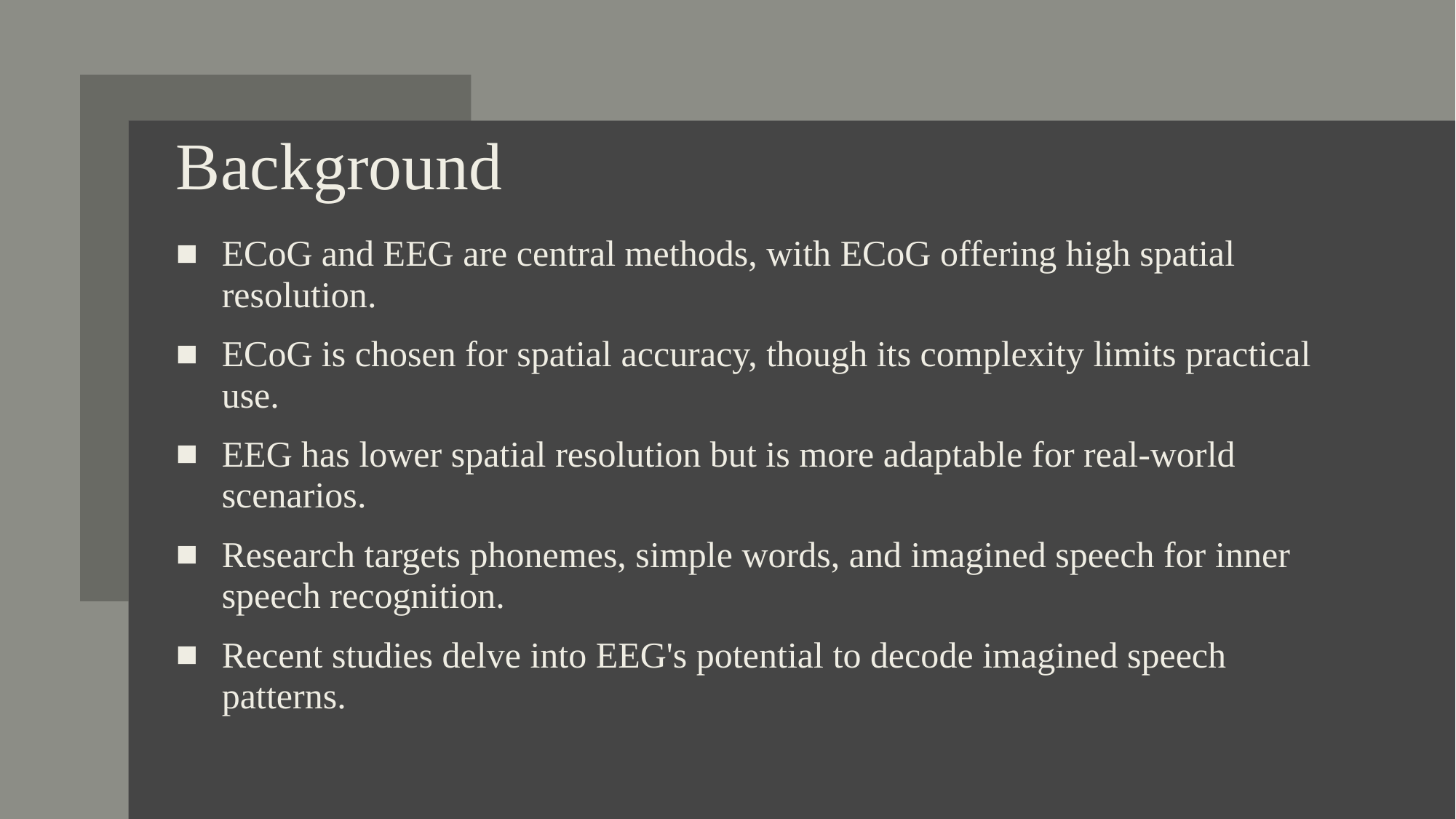

# Background
ECoG and EEG are central methods, with ECoG offering high spatial resolution.
ECoG is chosen for spatial accuracy, though its complexity limits practical use.
EEG has lower spatial resolution but is more adaptable for real-world scenarios.
Research targets phonemes, simple words, and imagined speech for inner speech recognition.
Recent studies delve into EEG's potential to decode imagined speech patterns.